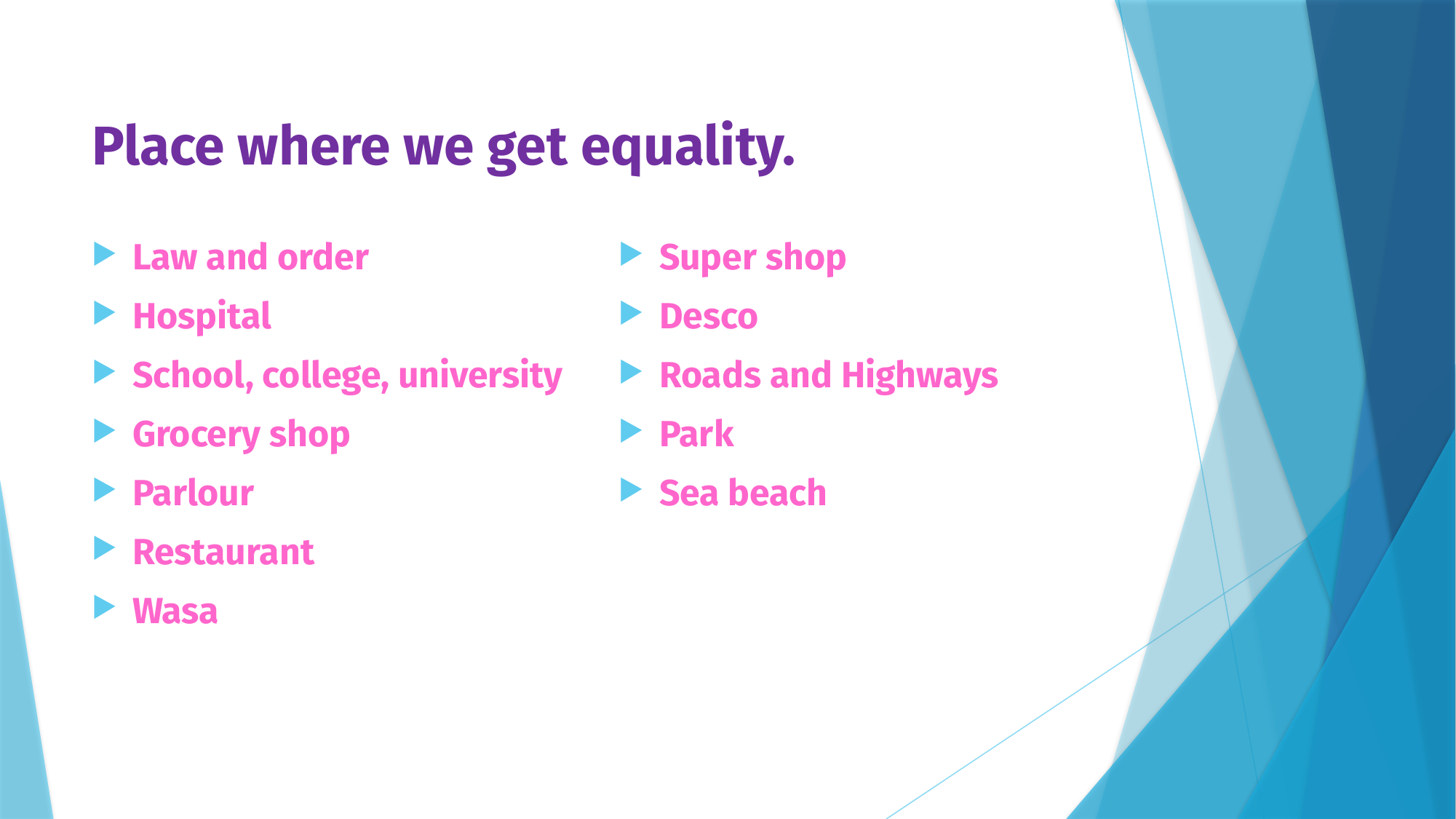

# Place where we get equality.
Law and order
Hospital
School, college, university
Grocery shop
Parlour
Restaurant
Wasa

Super shop
Desco
Roads and Highways
Park
Sea beach